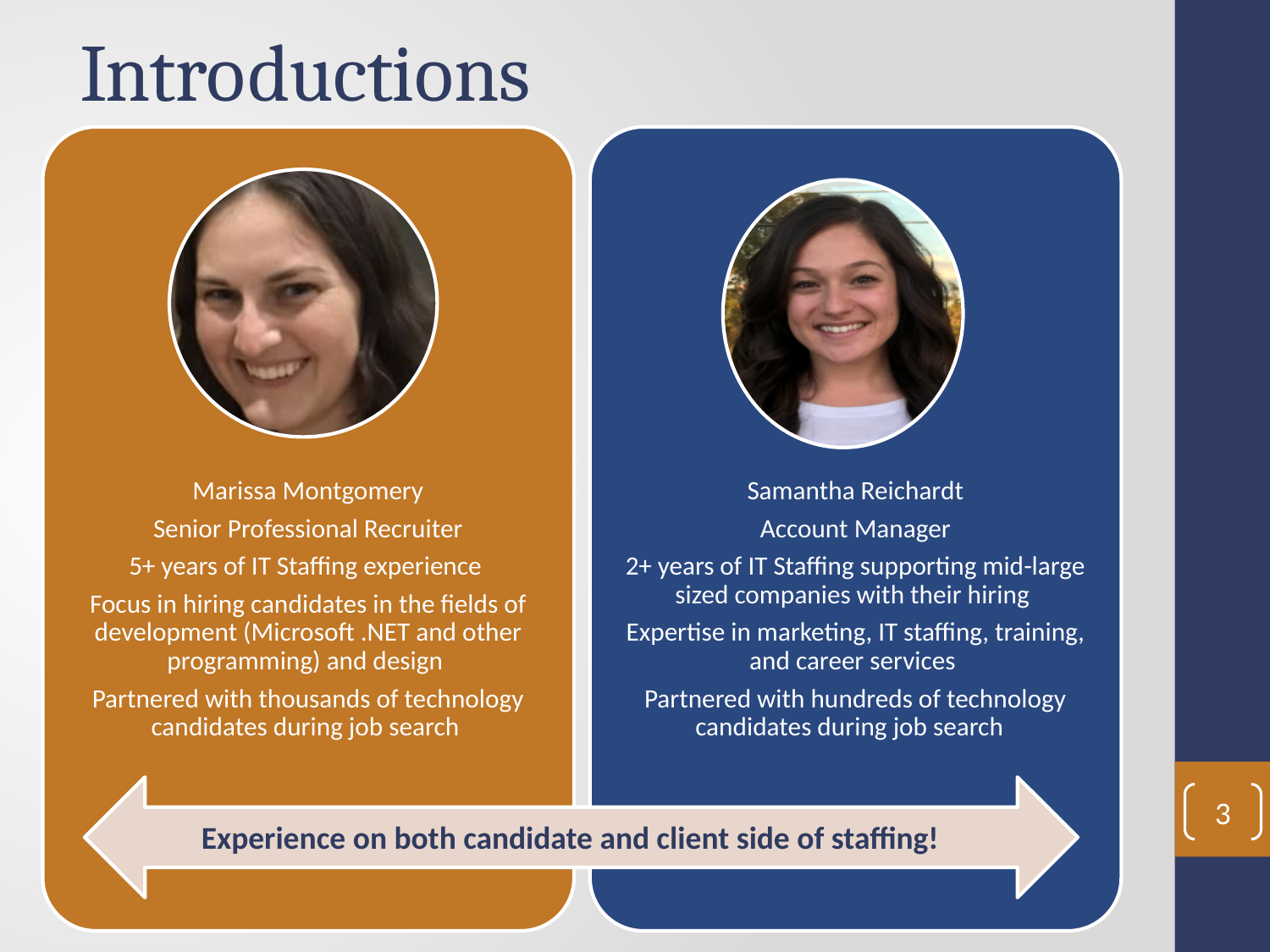

# Introductions
Marissa Montgomery
Senior Professional Recruiter
5+ years of IT Staffing experience
Focus in hiring candidates in the fields of development (Microsoft .NET and other programming) and design
Partnered with thousands of technology candidates during job search
Samantha Reichardt
Account Manager
2+ years of IT Staffing supporting mid-large sized companies with their hiring
Expertise in marketing, IT staffing, training, and career services
Partnered with hundreds of technology candidates during job search
3
Experience on both candidate and client side of staffing!